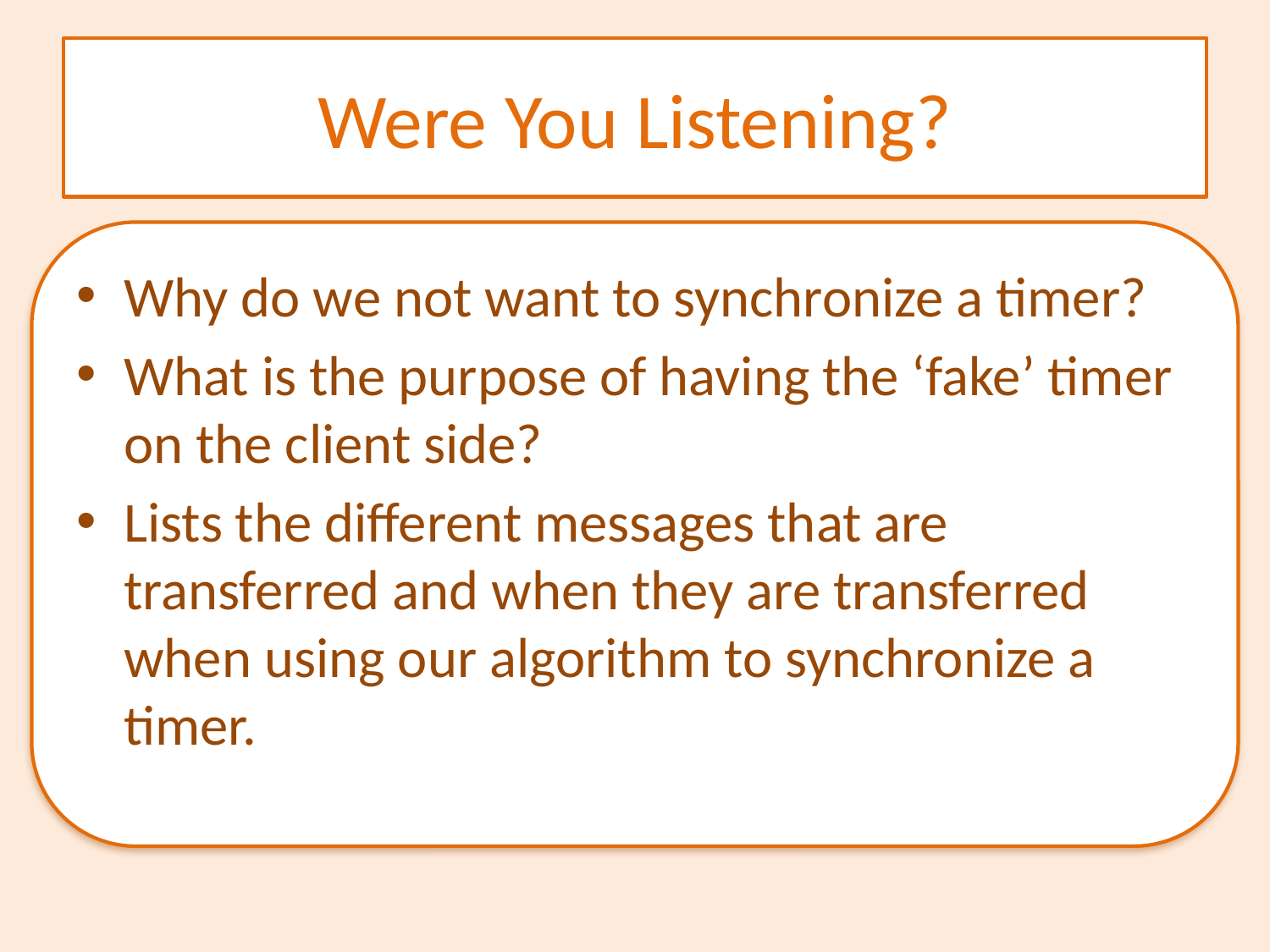

# Were You Listening?
Why do we not want to synchronize a timer?
What is the purpose of having the ‘fake’ timer on the client side?
Lists the different messages that are transferred and when they are transferred when using our algorithm to synchronize a timer.